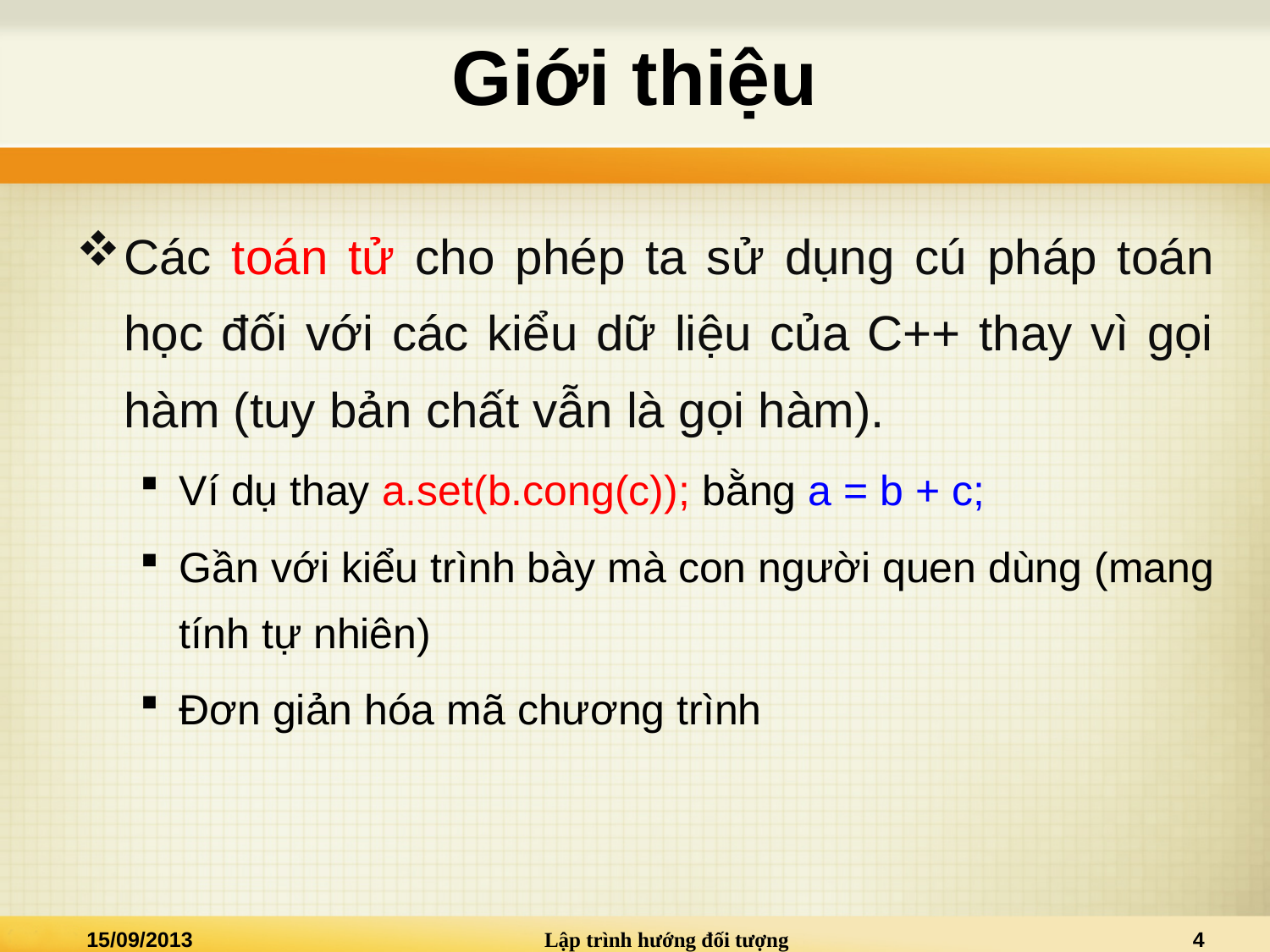

# Giới thiệu
Các toán tử cho phép ta sử dụng cú pháp toán học đối với các kiểu dữ liệu của C++ thay vì gọi hàm (tuy bản chất vẫn là gọi hàm).
Ví dụ thay a.set(b.cong(c)); bằng a = b + c;
Gần với kiểu trình bày mà con người quen dùng (mang tính tự nhiên)
Đơn giản hóa mã chương trình
15/09/2013
Lập trình hướng đối tượng
4